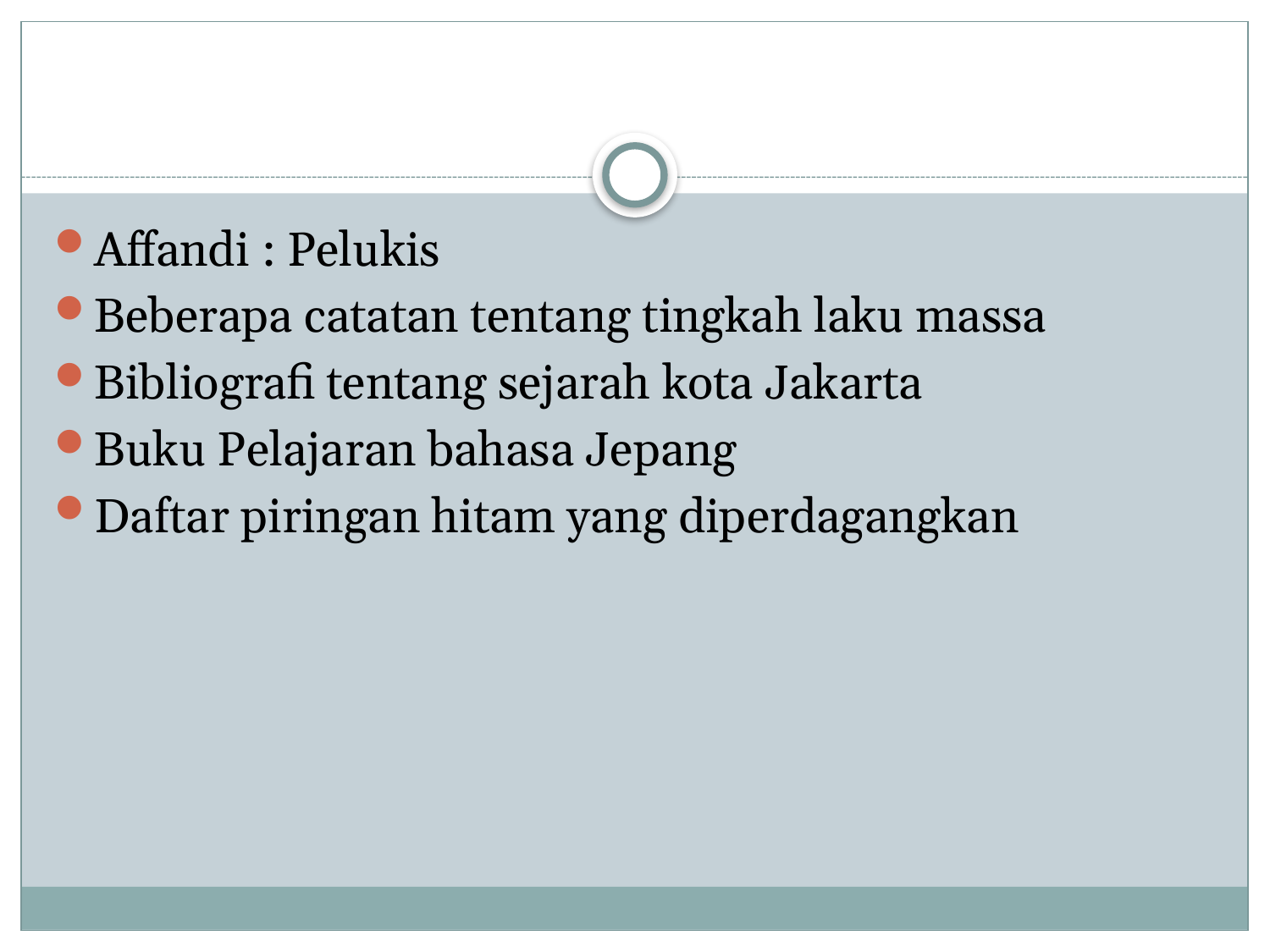

#
Affandi : Pelukis
Beberapa catatan tentang tingkah laku massa
Bibliografi tentang sejarah kota Jakarta
Buku Pelajaran bahasa Jepang
Daftar piringan hitam yang diperdagangkan